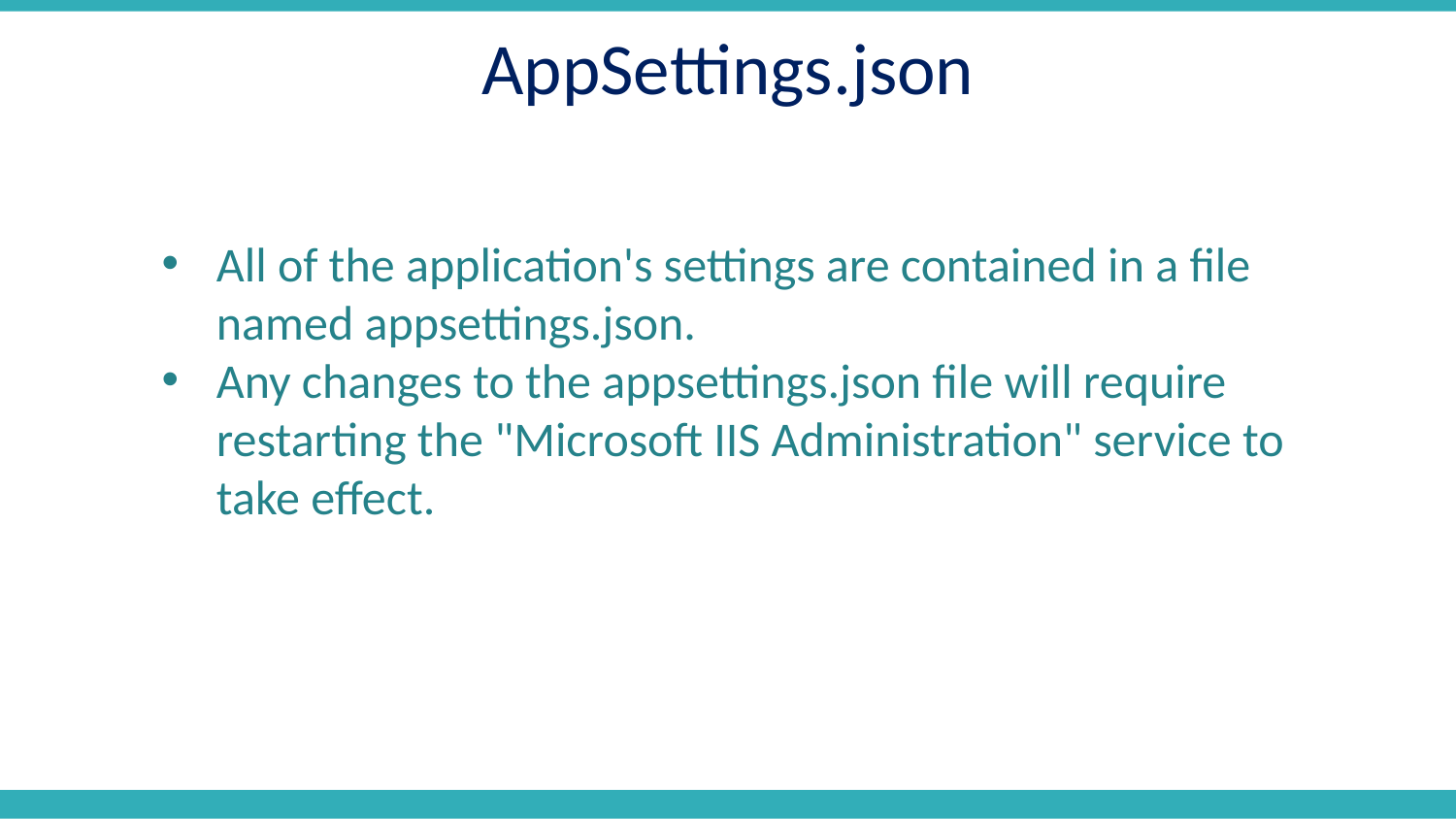

AppSettings.json
All of the application's settings are contained in a file named appsettings.json.
Any changes to the appsettings.json file will require restarting the "Microsoft IIS Administration" service to take effect.